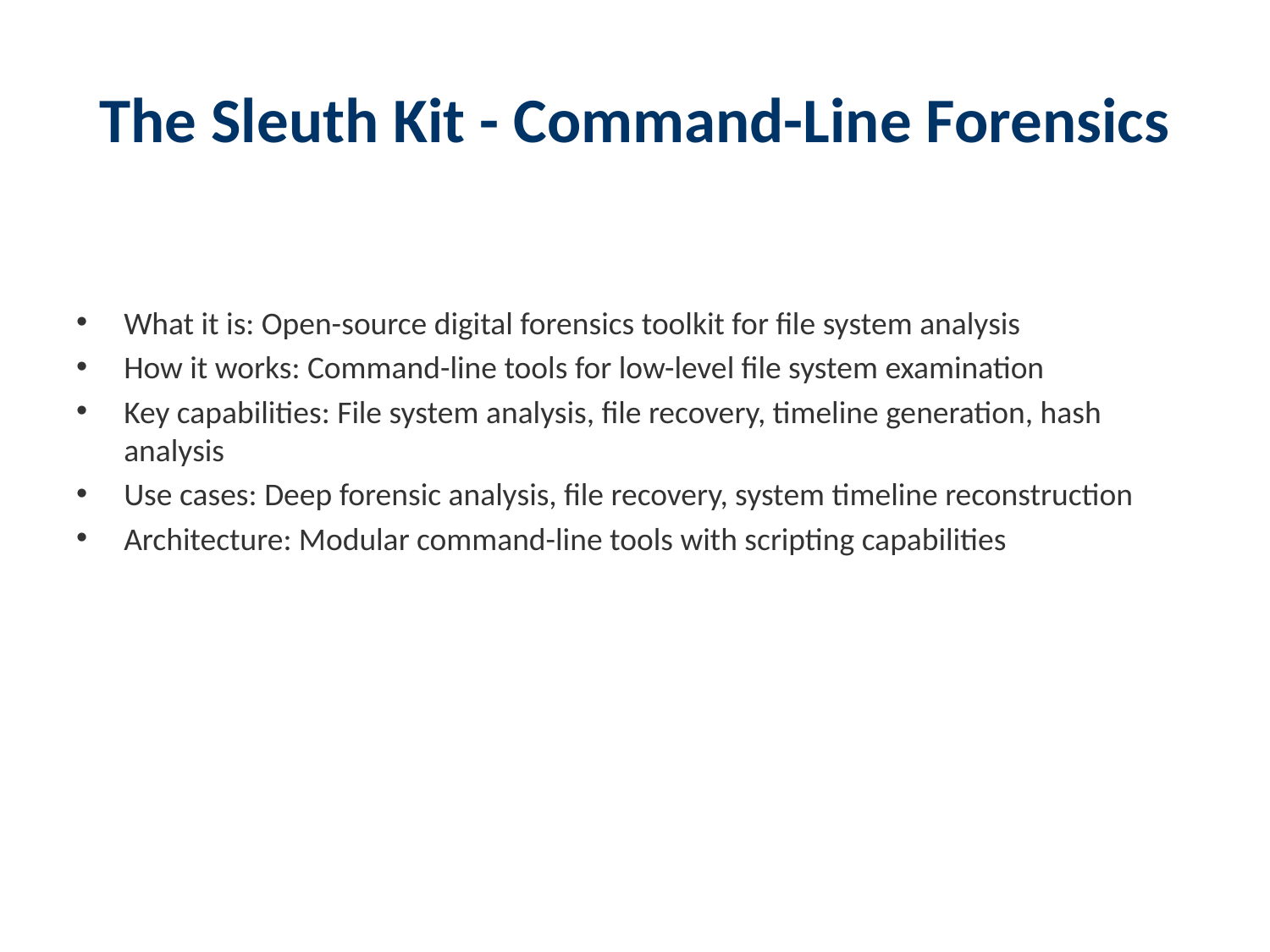

# The Sleuth Kit - Command-Line Forensics

What it is: Open-source digital forensics toolkit for file system analysis
How it works: Command-line tools for low-level file system examination
Key capabilities: File system analysis, file recovery, timeline generation, hash analysis
Use cases: Deep forensic analysis, file recovery, system timeline reconstruction
Architecture: Modular command-line tools with scripting capabilities